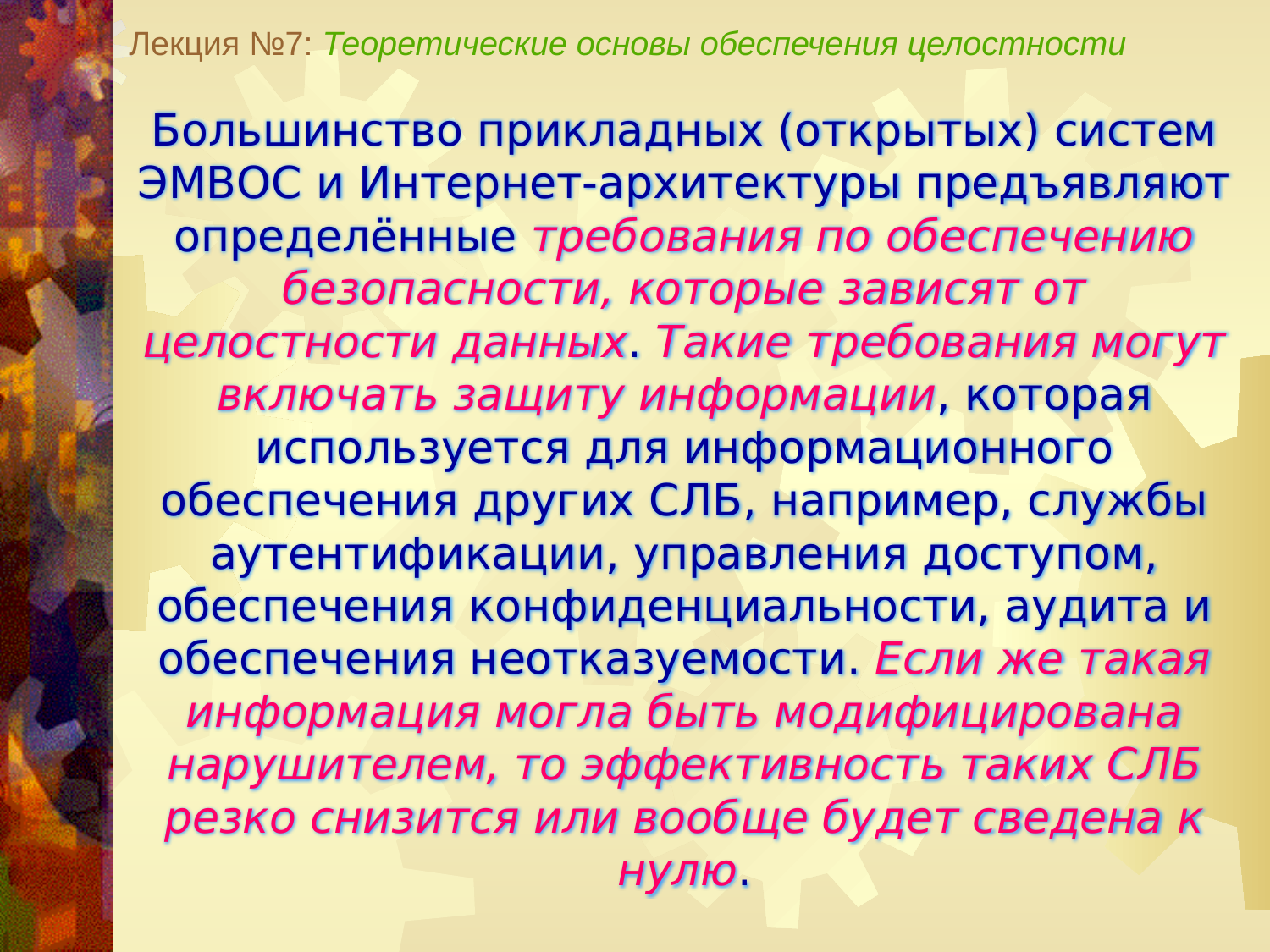

Лекция №7: Теоретические основы обеспечения целостности
Большинство прикладных (открытых) систем ЭМВОС и Интернет-архитектуры предъявляют определённые требования по обеспечению безопасности, которые зависят от целостности данных. Такие требования могут включать защиту информации, которая используется для информационного обеспечения других СЛБ, например, службы аутентификации, управления доступом, обеспечения конфиденциальности, аудита и обеспечения неотказуемости. Если же такая информация могла быть модифицирована нарушителем, то эффективность таких СЛБ резко снизится или вообще будет сведена к нулю.